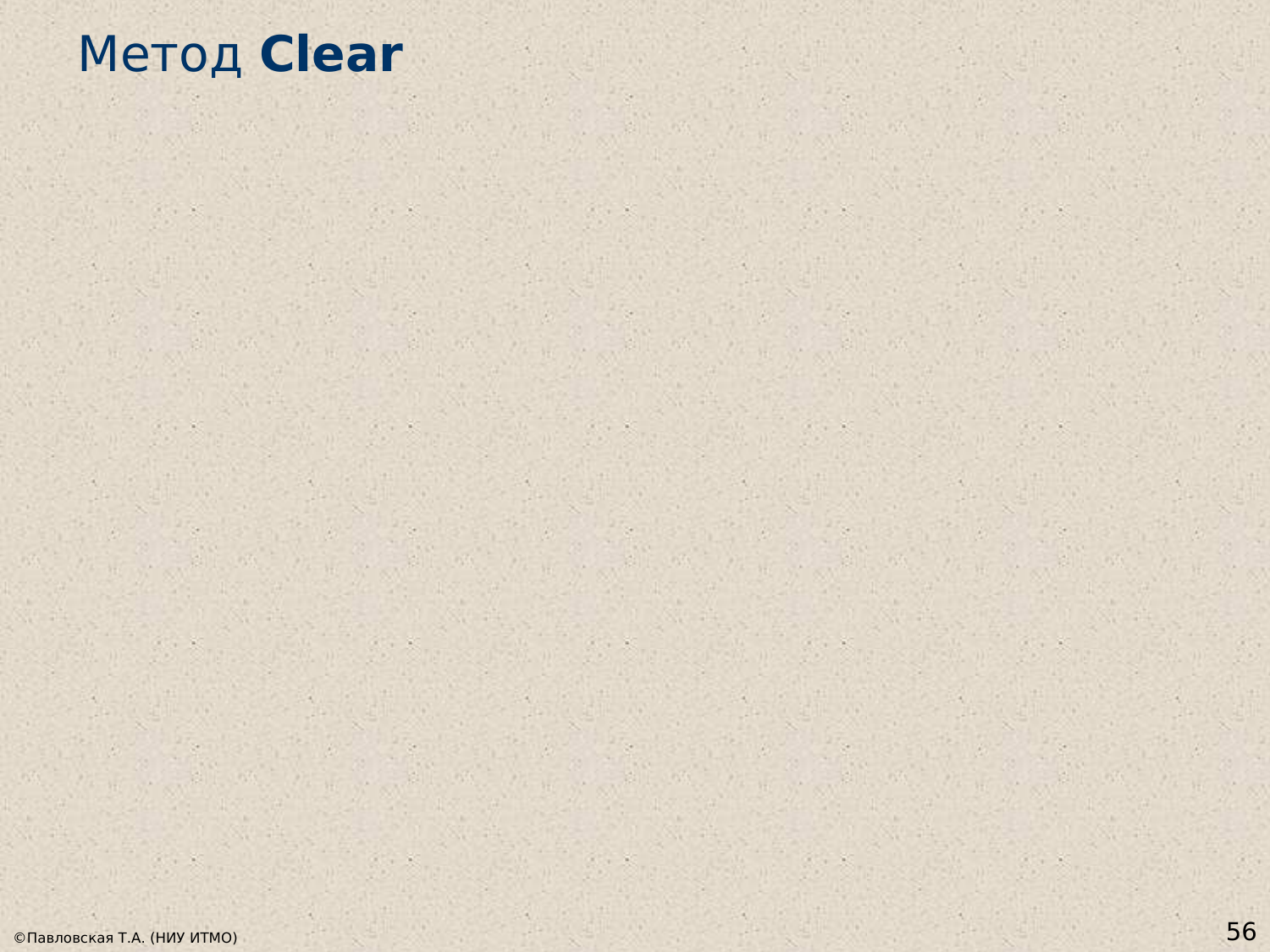

# Метод Clear

56
©Павловская Т.А. (НИУ ИТМО)